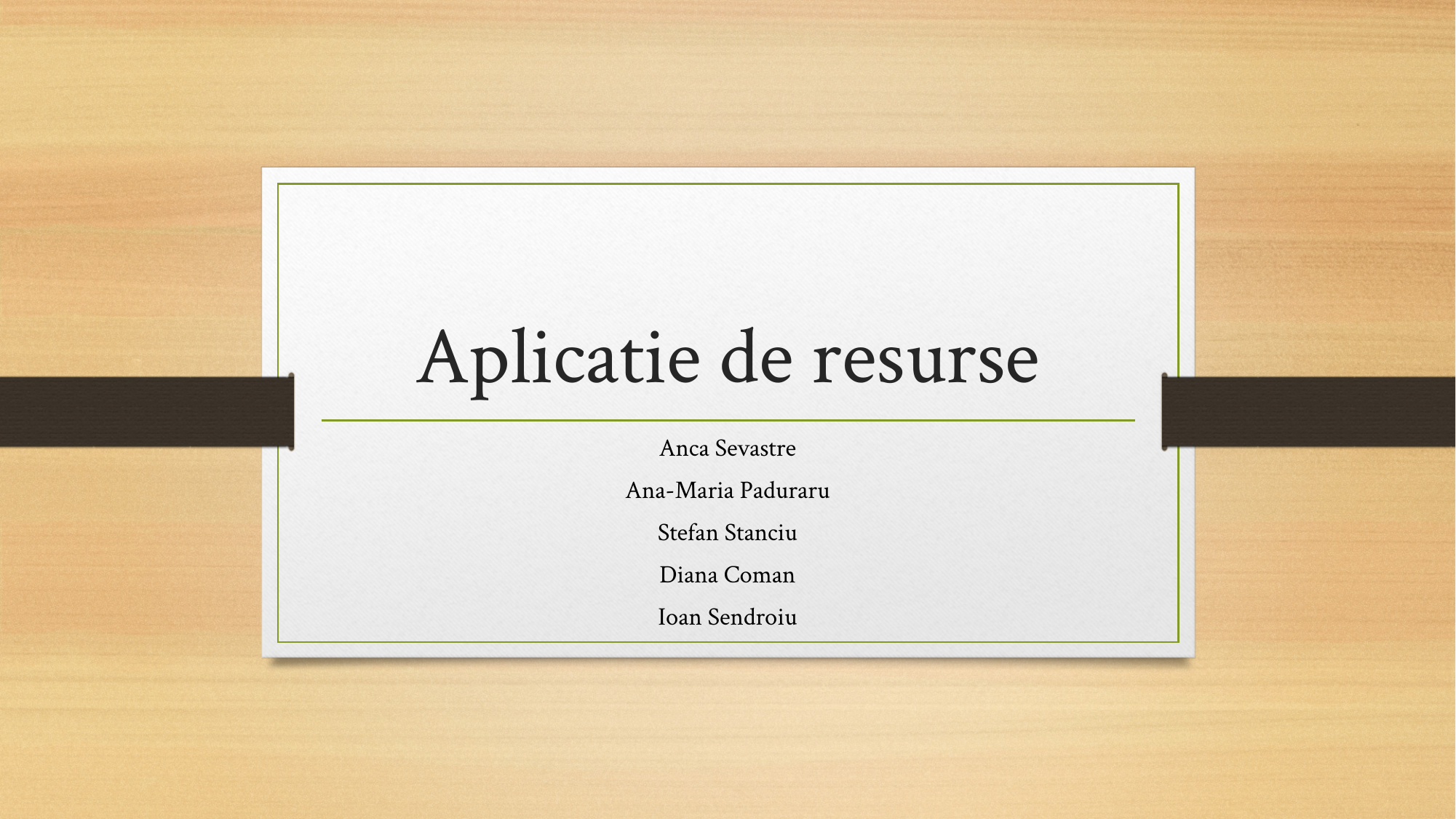

# Aplicatie de resurse
Anca Sevastre
Ana-Maria Paduraru
Stefan Stanciu
Diana Coman
Ioan Sendroiu